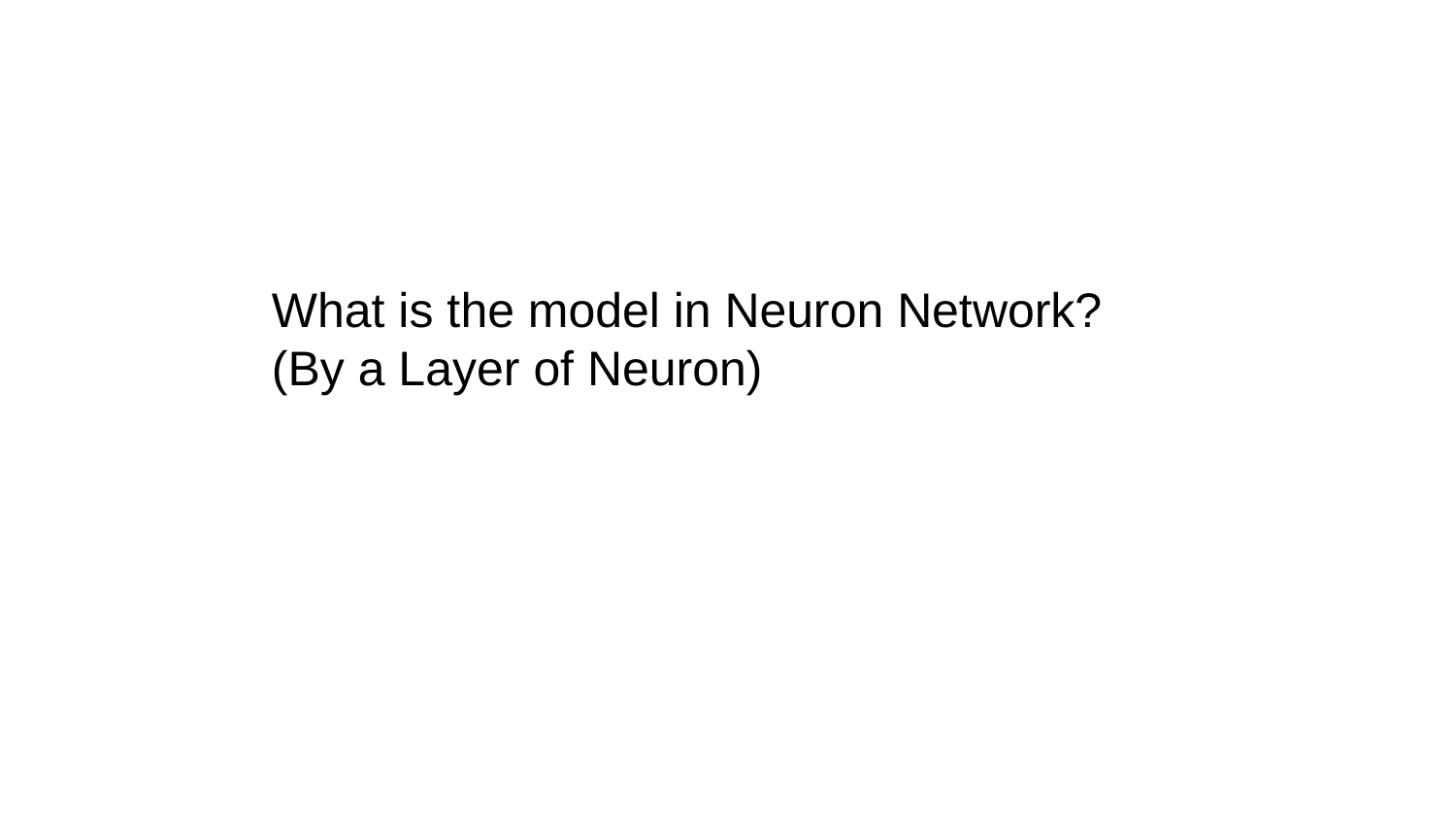

What is the model in Neuron Network?
(By a Layer of Neuron)